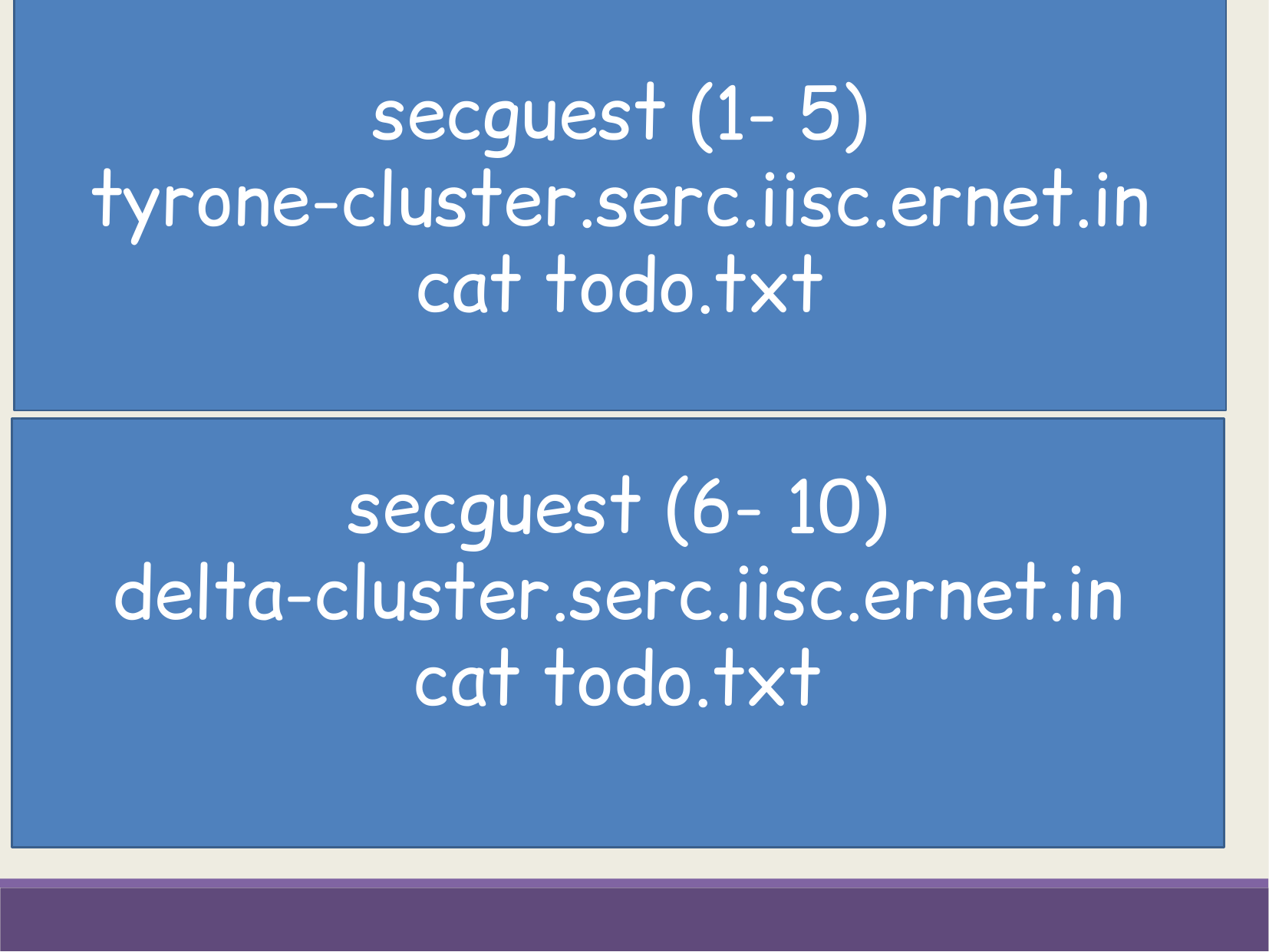

secguest (1- 5)
tyrone-cluster.serc.iisc.ernet.in
cat todo.txt
secguest (6- 10)
delta-cluster.serc.iisc.ernet.in
cat todo.txt